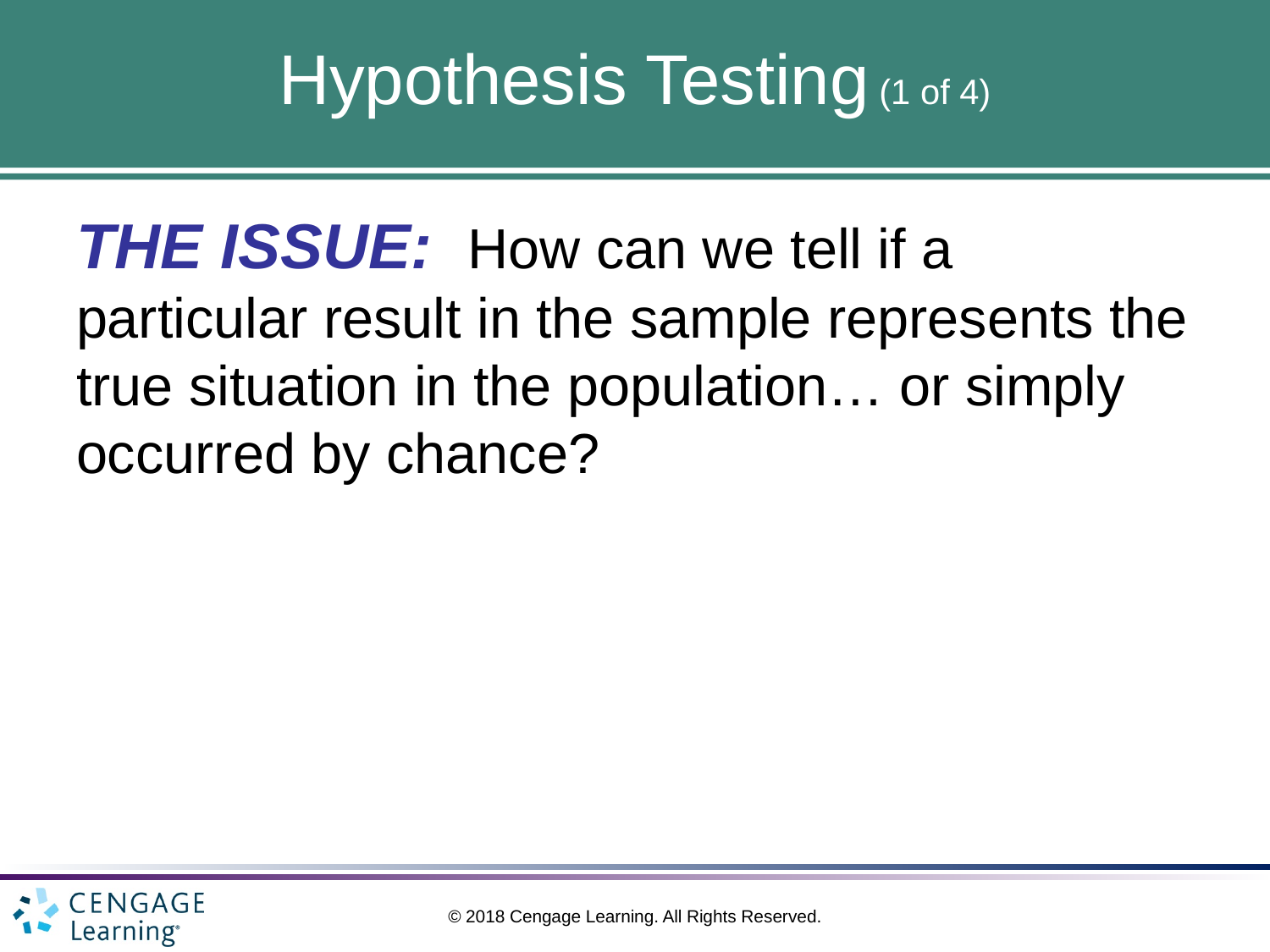

# Hypothesis Testing (1 of 4)
THE ISSUE:  How can we tell if a particular result in the sample represents the true situation in the population… or simply occurred by chance?